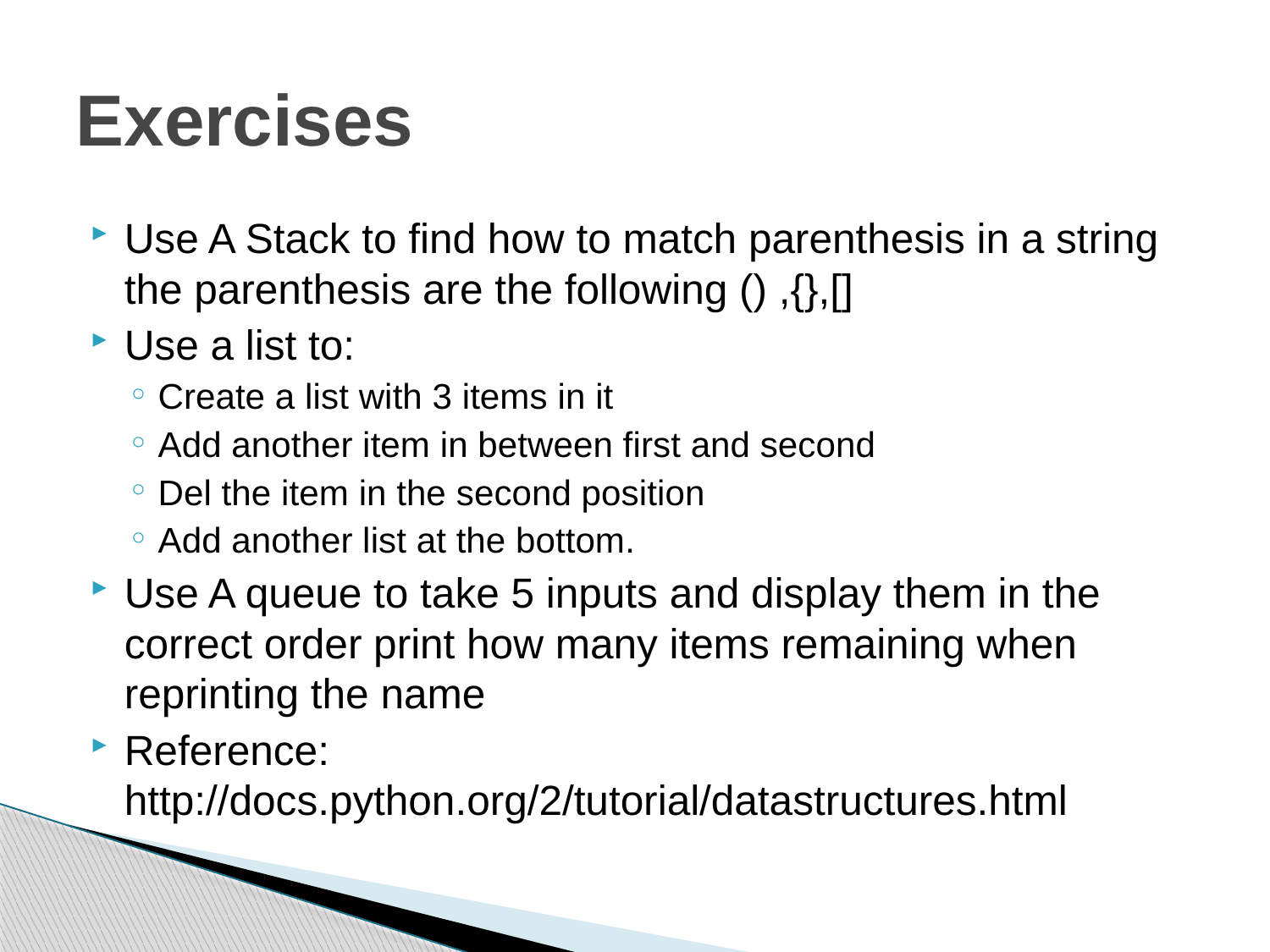

# Exercises
Use A Stack to find how to match parenthesis in a string the parenthesis are the following () ,{},[]
Use a list to:
Create a list with 3 items in it
Add another item in between first and second
Del the item in the second position
Add another list at the bottom.
Use A queue to take 5 inputs and display them in the correct order print how many items remaining when reprinting the name
Reference: http://docs.python.org/2/tutorial/datastructures.html